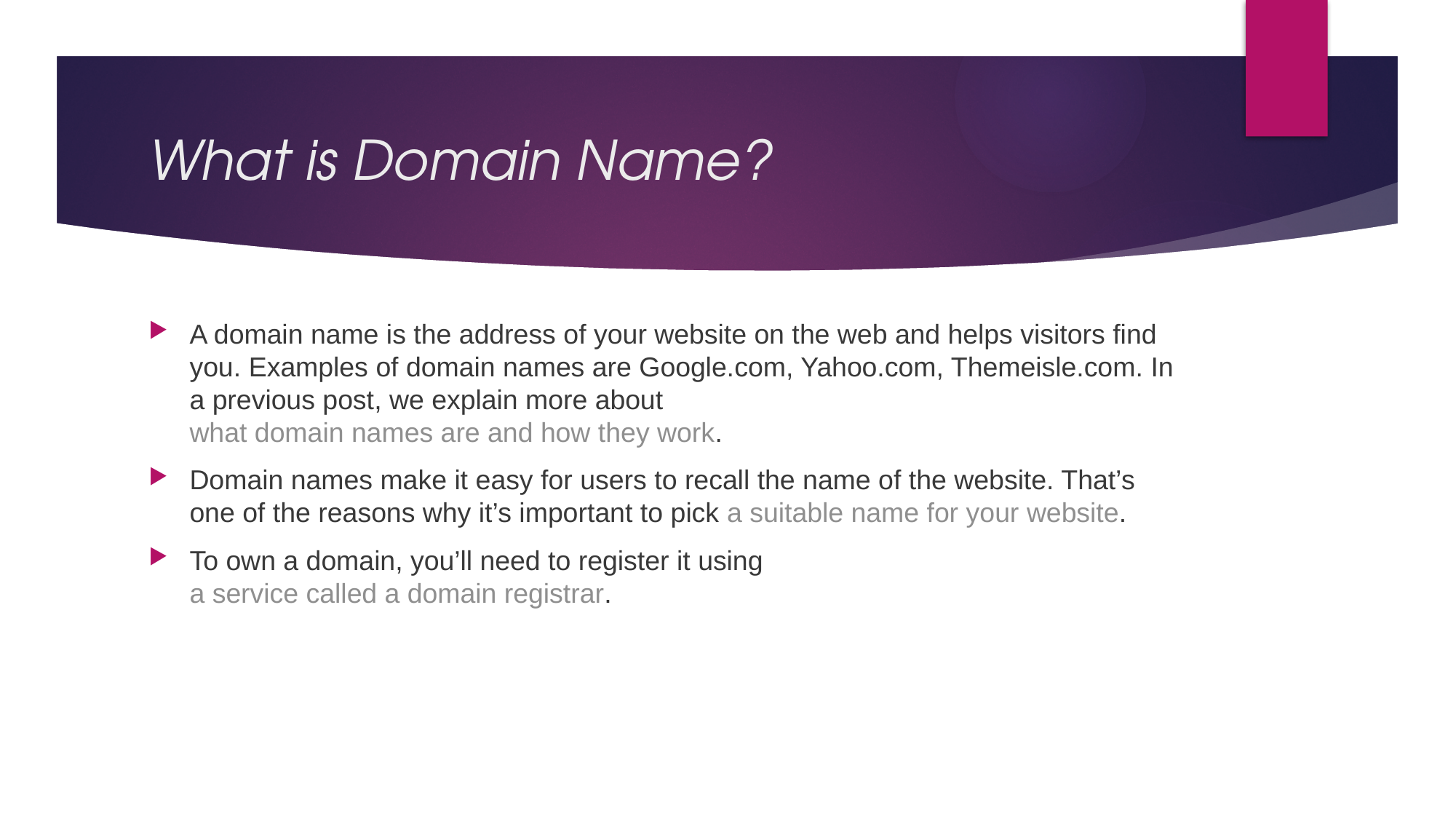

# What is Domain Name?
A domain name is the address of your website on the web and helps visitors find you. Examples of domain names are Google.com, Yahoo.com, Themeisle.com. In a previous post, we explain more about what domain names are and how they work.
Domain names make it easy for users to recall the name of the website. That’s one of the reasons why it’s important to pick a suitable name for your website.
To own a domain, you’ll need to register it using a service called a domain registrar.